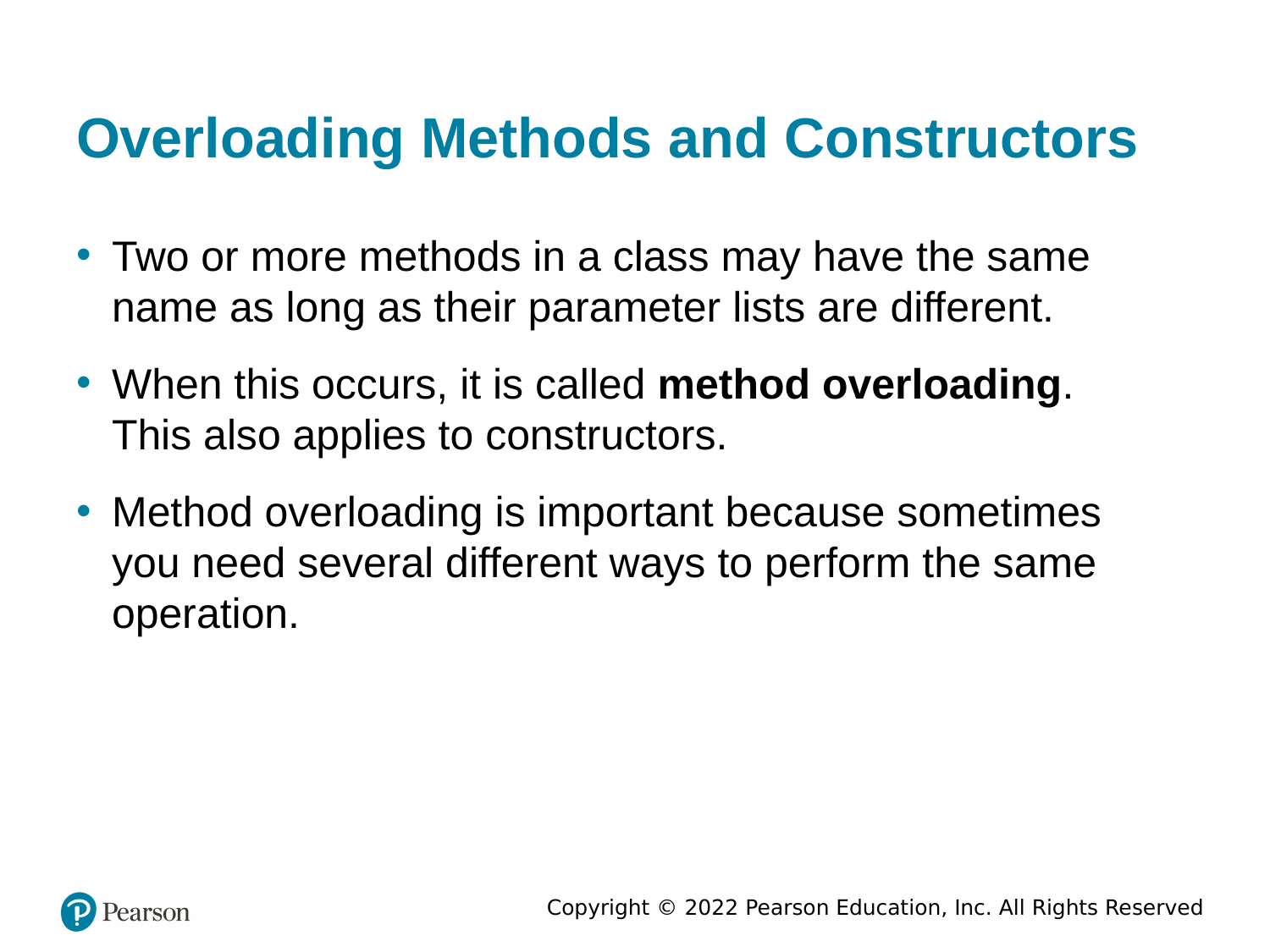

# Overloading Methods and Constructors
Two or more methods in a class may have the same name as long as their parameter lists are different.
When this occurs, it is called method overloading. This also applies to constructors.
Method overloading is important because sometimes you need several different ways to perform the same operation.